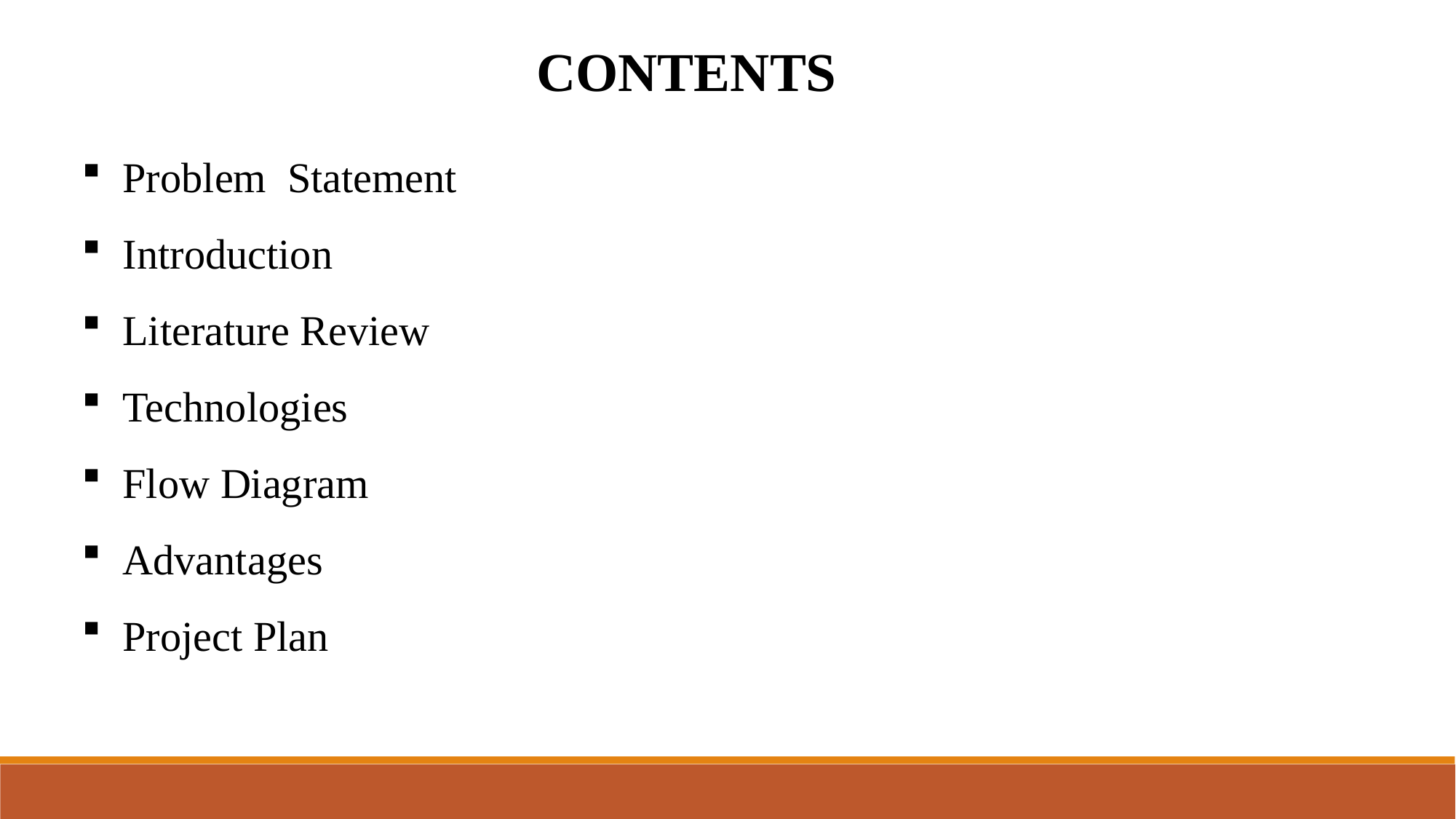

CONTENTS
Problem  Statement
Introduction
Literature Review
Technologies
Flow Diagram
Advantages
Project Plan